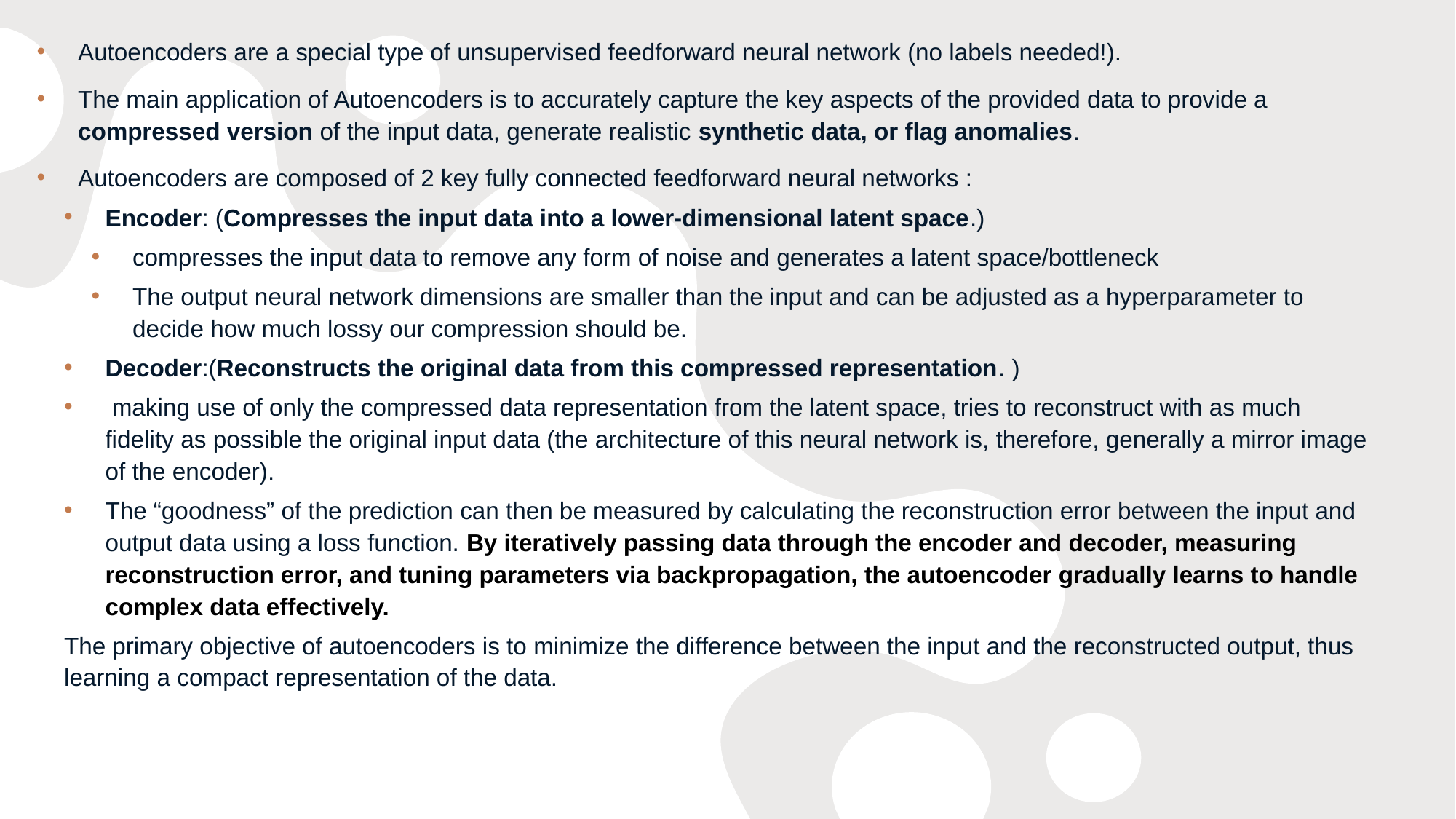

Autoencoders are a special type of unsupervised feedforward neural network (no labels needed!).
The main application of Autoencoders is to accurately capture the key aspects of the provided data to provide a compressed version of the input data, generate realistic synthetic data, or flag anomalies.
Autoencoders are composed of 2 key fully connected feedforward neural networks :
Encoder: (Compresses the input data into a lower-dimensional latent space.)
compresses the input data to remove any form of noise and generates a latent space/bottleneck
The output neural network dimensions are smaller than the input and can be adjusted as a hyperparameter to decide how much lossy our compression should be.
Decoder:(Reconstructs the original data from this compressed representation. )
 making use of only the compressed data representation from the latent space, tries to reconstruct with as much fidelity as possible the original input data (the architecture of this neural network is, therefore, generally a mirror image of the encoder).
The “goodness” of the prediction can then be measured by calculating the reconstruction error between the input and output data using a loss function. By iteratively passing data through the encoder and decoder, measuring reconstruction error, and tuning parameters via backpropagation, the autoencoder gradually learns to handle complex data effectively.
The primary objective of autoencoders is to minimize the difference between the input and the reconstructed output, thus learning a compact representation of the data.